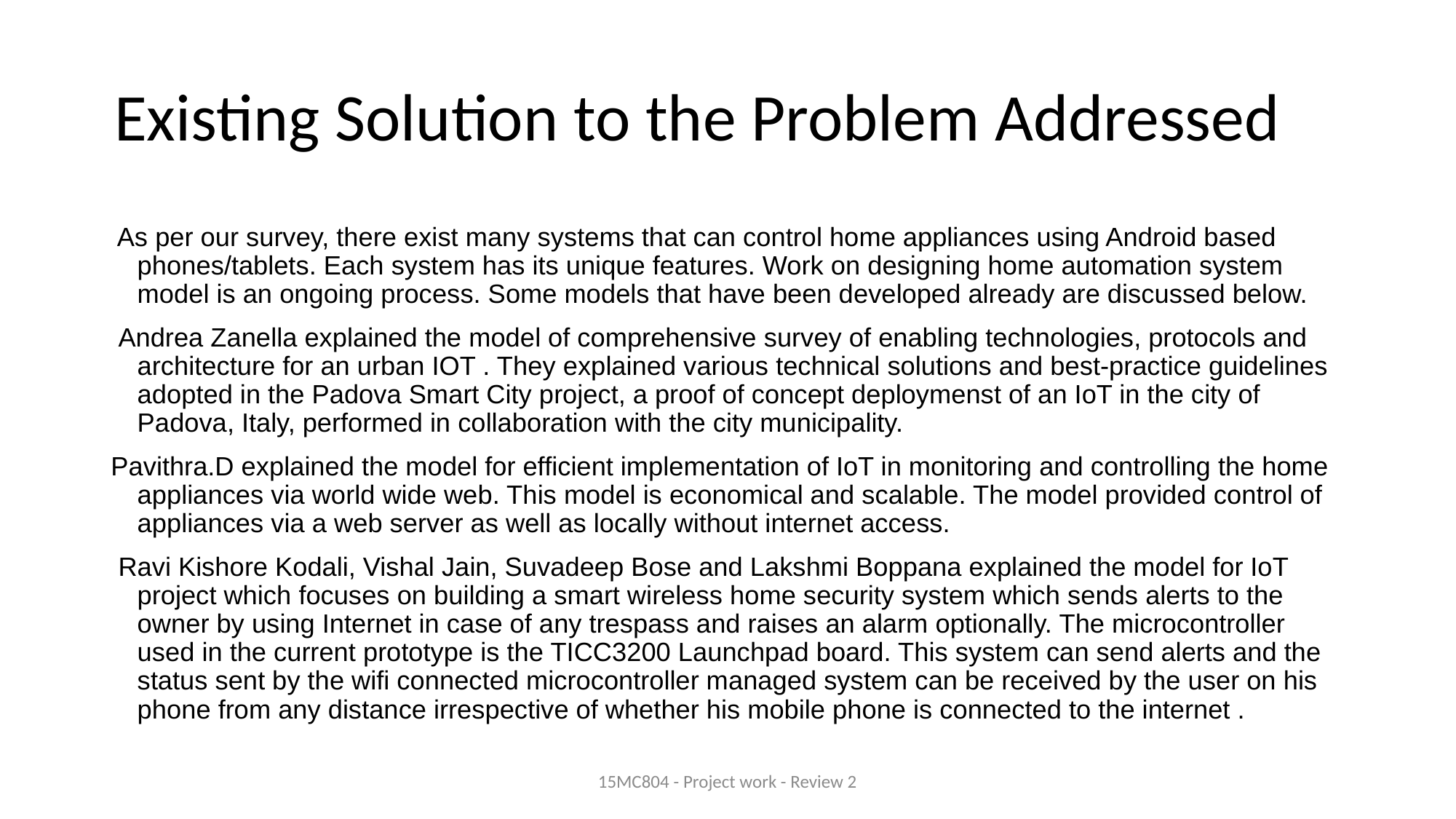

# Existing Solution to the Problem Addressed
 As per our survey, there exist many systems that can control home appliances using Android based phones/tablets. Each system has its unique features. Work on designing home automation system model is an ongoing process. Some models that have been developed already are discussed below.
 Andrea Zanella explained the model of comprehensive survey of enabling technologies, protocols and architecture for an urban IOT . They explained various technical solutions and best-practice guidelines adopted in the Padova Smart City project, a proof of concept deploymenst of an IoT in the city of Padova, Italy, performed in collaboration with the city municipality.
Pavithra.D explained the model for efficient implementation of IoT in monitoring and controlling the home appliances via world wide web. This model is economical and scalable. The model provided control of appliances via a web server as well as locally without internet access.
 Ravi Kishore Kodali, Vishal Jain, Suvadeep Bose and Lakshmi Boppana explained the model for IoT project which focuses on building a smart wireless home security system which sends alerts to the owner by using Internet in case of any trespass and raises an alarm optionally. The microcontroller used in the current prototype is the TICC3200 Launchpad board. This system can send alerts and the status sent by the wifi connected microcontroller managed system can be received by the user on his phone from any distance irrespective of whether his mobile phone is connected to the internet .
15MC804 - Project work - Review 2